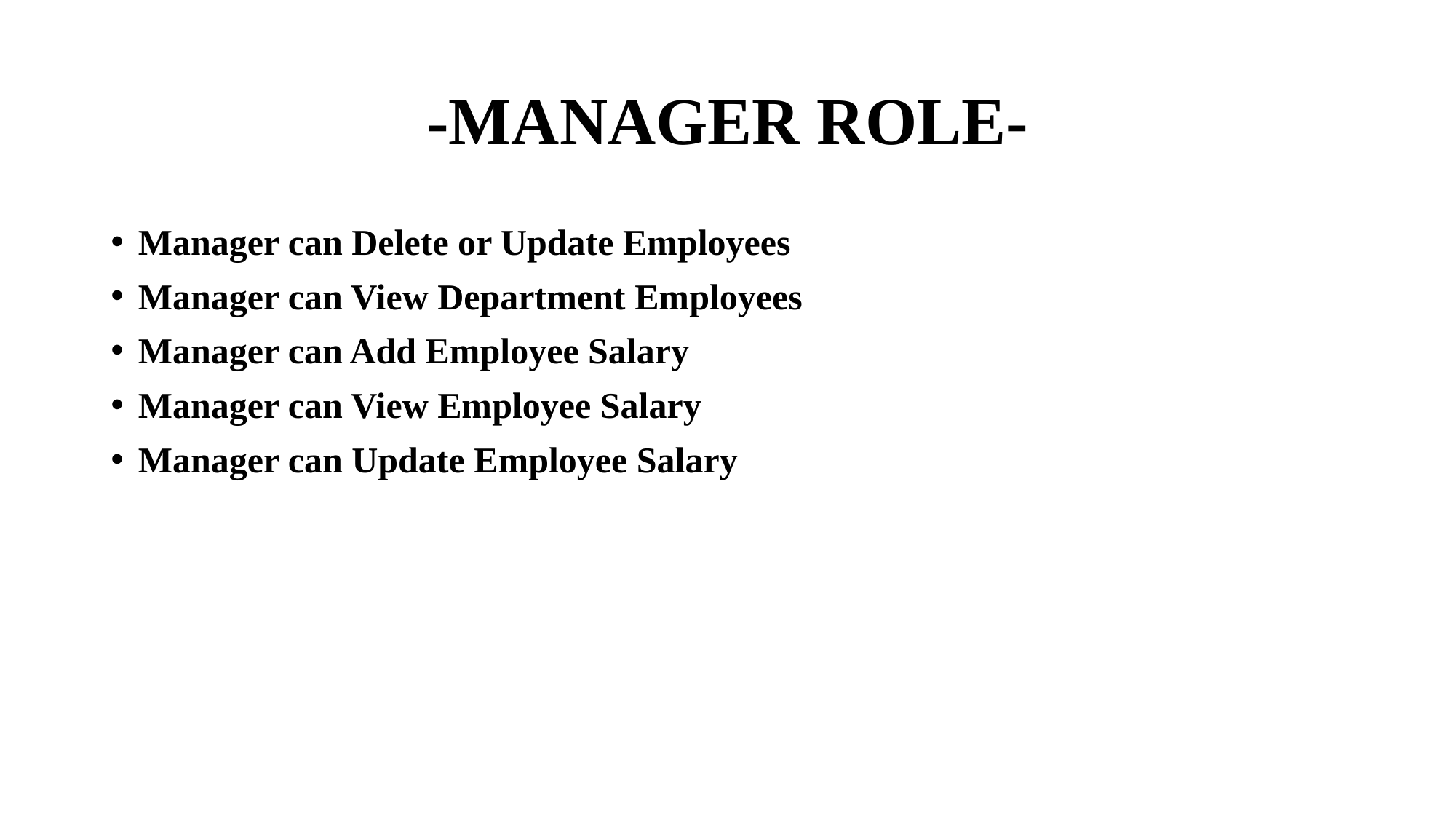

# -MANAGER ROLE-
Manager can Delete or Update Employees
Manager can View Department Employees
Manager can Add Employee Salary
Manager can View Employee Salary
Manager can Update Employee Salary